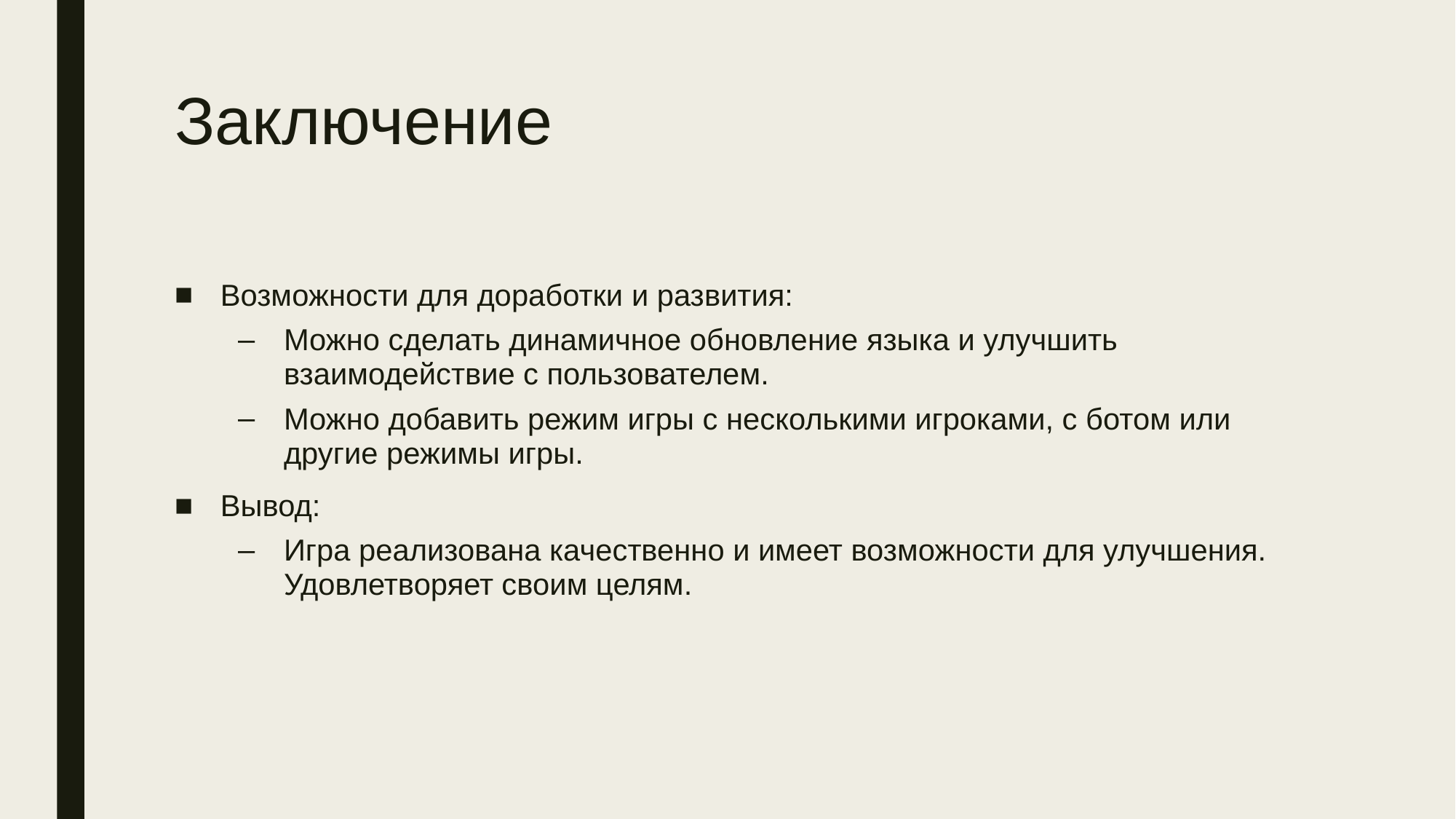

# Заключение
Возможности для доработки и развития:
Можно сделать динамичное обновление языка и улучшить взаимодействие с пользователем.
Можно добавить режим игры с несколькими игроками, с ботом или другие режимы игры.
Вывод:
Игра реализована качественно и имеет возможности для улучшения. Удовлетворяет своим целям.